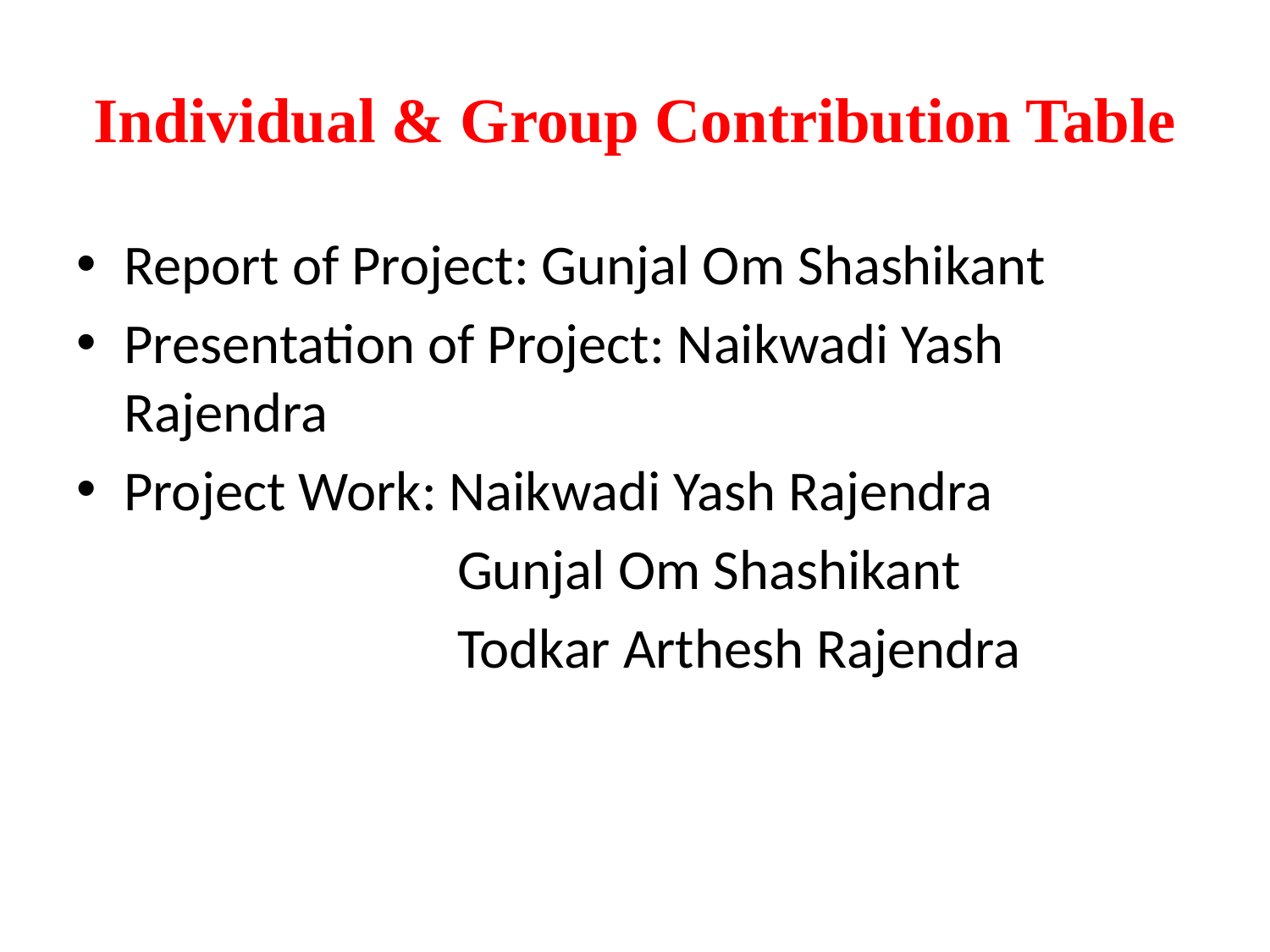

# Individual & Group Contribution Table
Report of Project: Gunjal Om Shashikant
Presentation of Project: Naikwadi Yash Rajendra
Project Work: Naikwadi Yash Rajendra
			Gunjal Om Shashikant
			Todkar Arthesh Rajendra